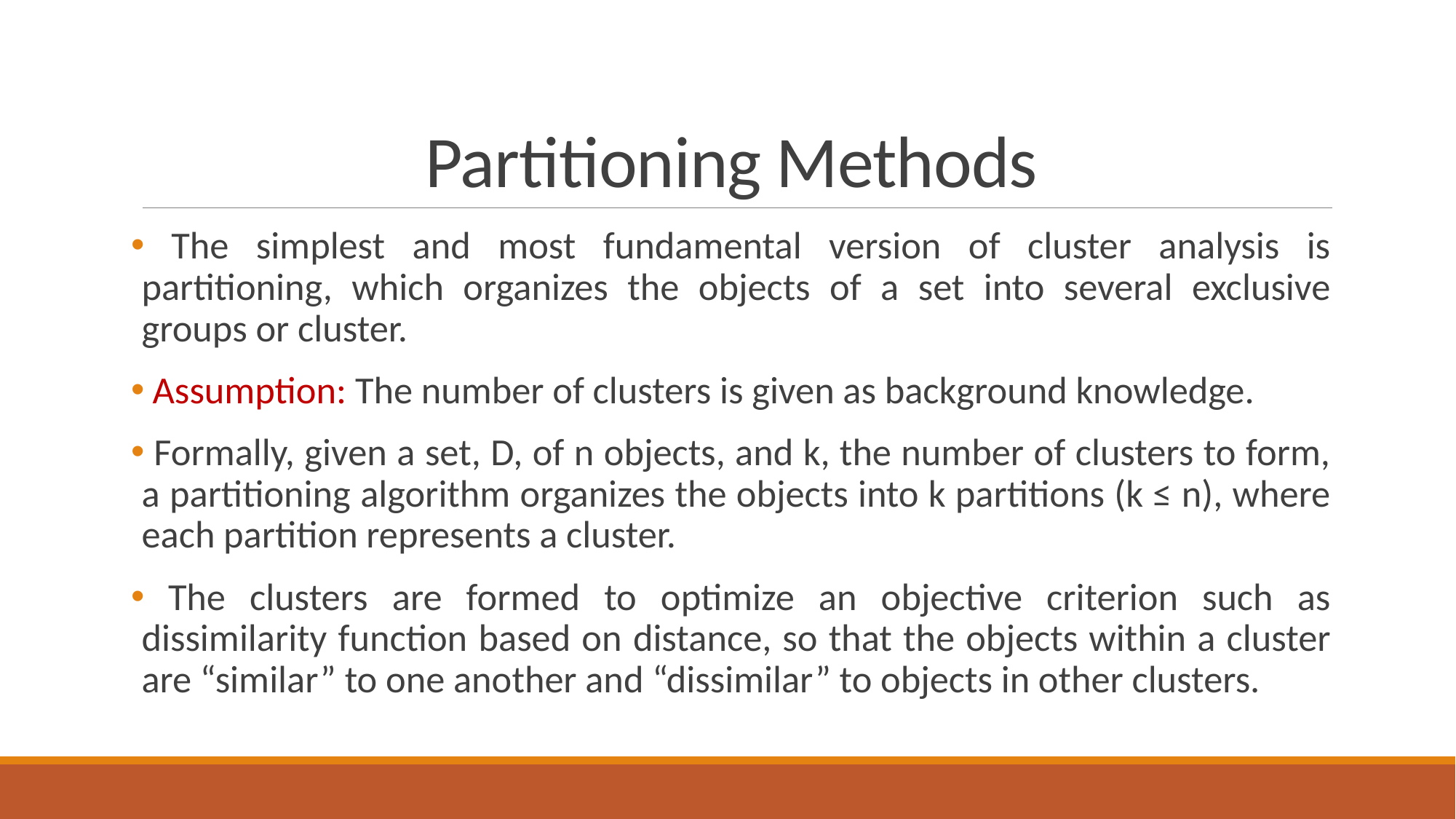

# Partitioning Methods
 The simplest and most fundamental version of cluster analysis is partitioning, which organizes the objects of a set into several exclusive groups or cluster.
 Assumption: The number of clusters is given as background knowledge.
 Formally, given a set, D, of n objects, and k, the number of clusters to form, a partitioning algorithm organizes the objects into k partitions (k ≤ n), where each partition represents a cluster.
 The clusters are formed to optimize an objective criterion such as dissimilarity function based on distance, so that the objects within a cluster are “similar” to one another and “dissimilar” to objects in other clusters.